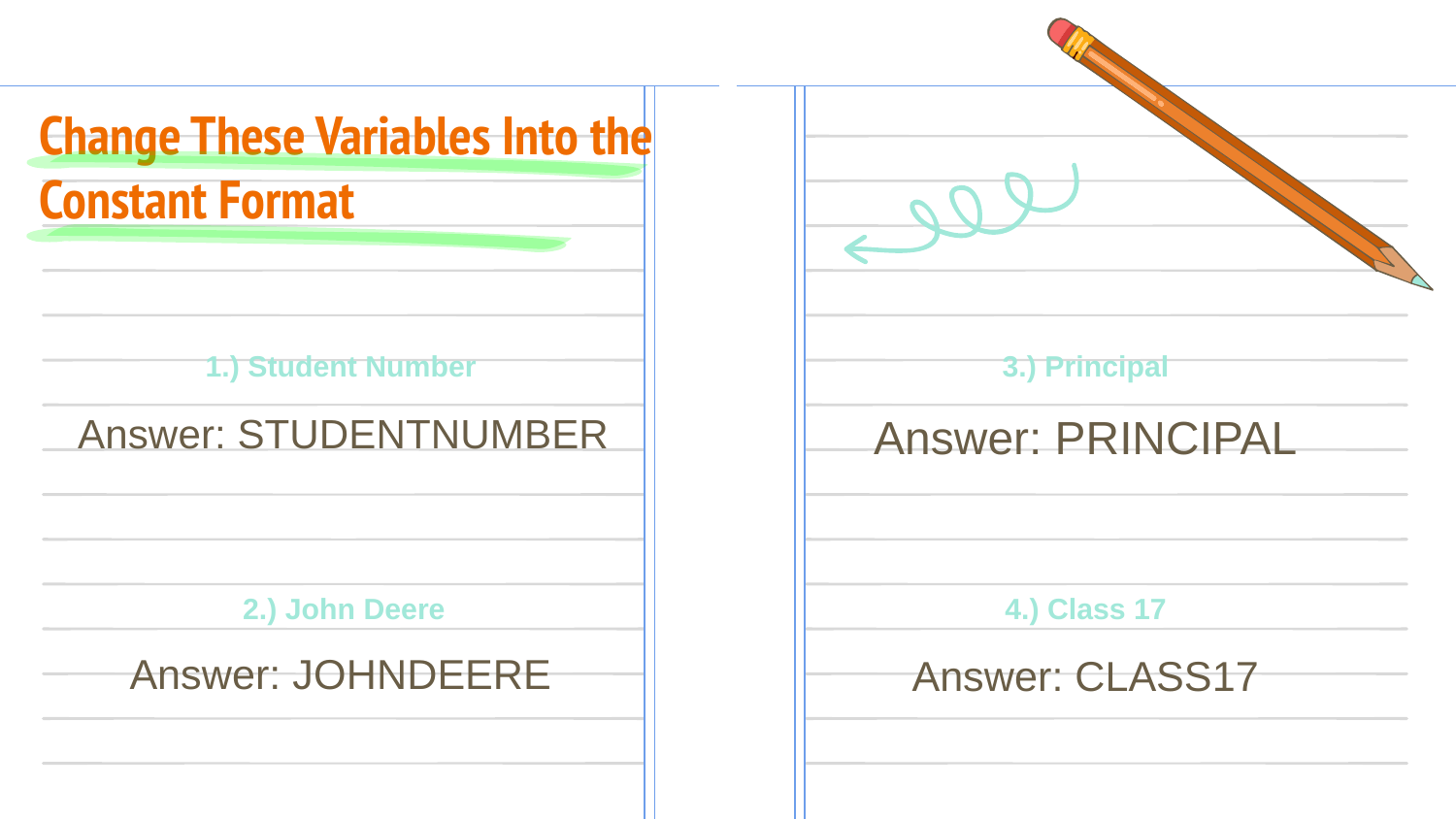

# Change These Variables Into the Constant Format

1.) Student Number
3.) Principal
Answer: STUDENTNUMBER
Answer: PRINCIPAL
2.) John Deere
4.) Class 17
Answer: JOHNDEERE
Answer: CLASS17